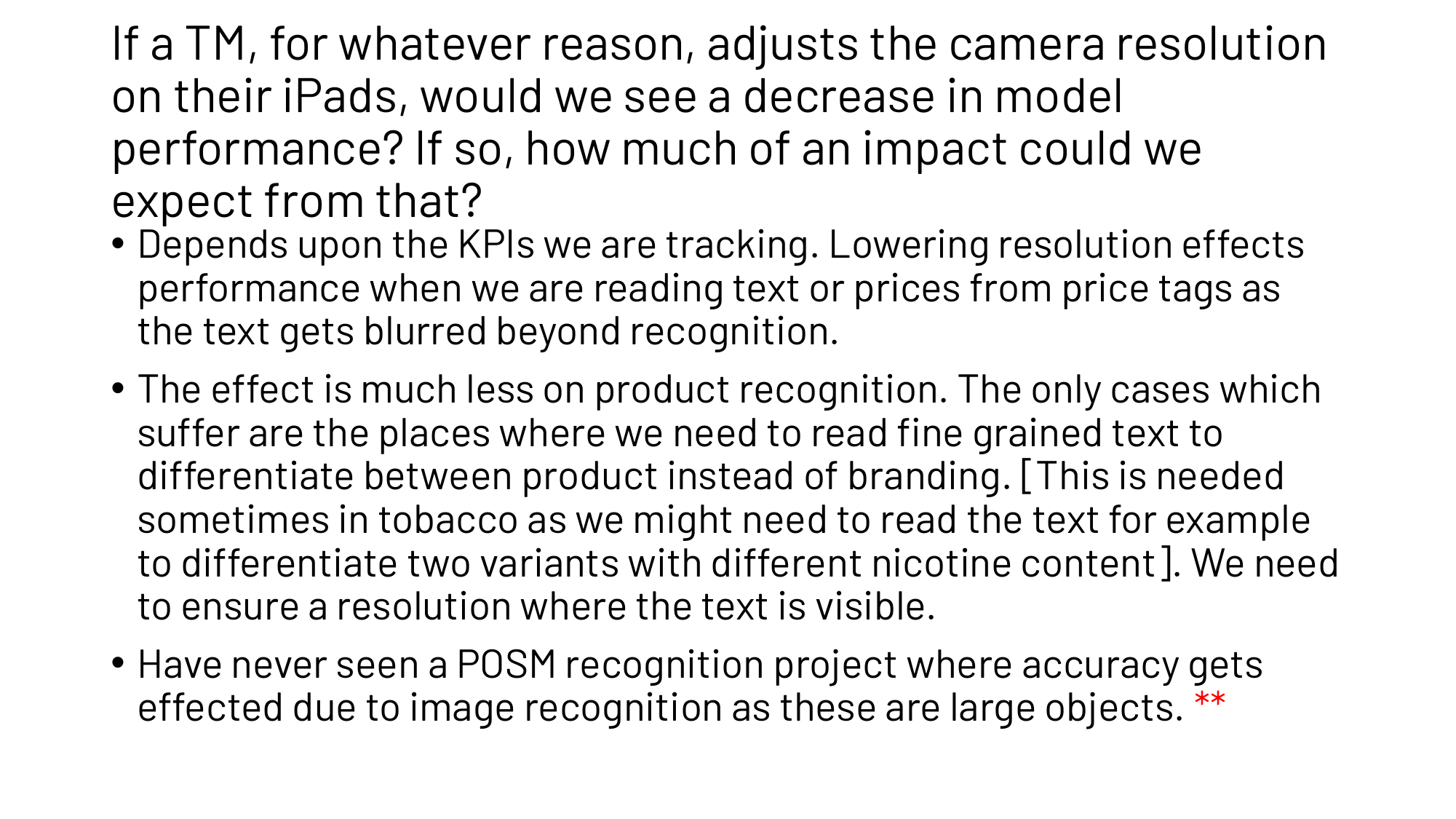

# If a TM, for whatever reason, adjusts the camera resolution on their iPads, would we see a decrease in model performance? If so, how much of an impact could we expect from that?
Depends upon the KPIs we are tracking. Lowering resolution effects performance when we are reading text or prices from price tags as the text gets blurred beyond recognition.
The effect is much less on product recognition. The only cases which suffer are the places where we need to read fine grained text to differentiate between product instead of branding. [This is needed sometimes in tobacco as we might need to read the text for example to differentiate two variants with different nicotine content]. We need to ensure a resolution where the text is visible.
Have never seen a POSM recognition project where accuracy gets effected due to image recognition as these are large objects. **